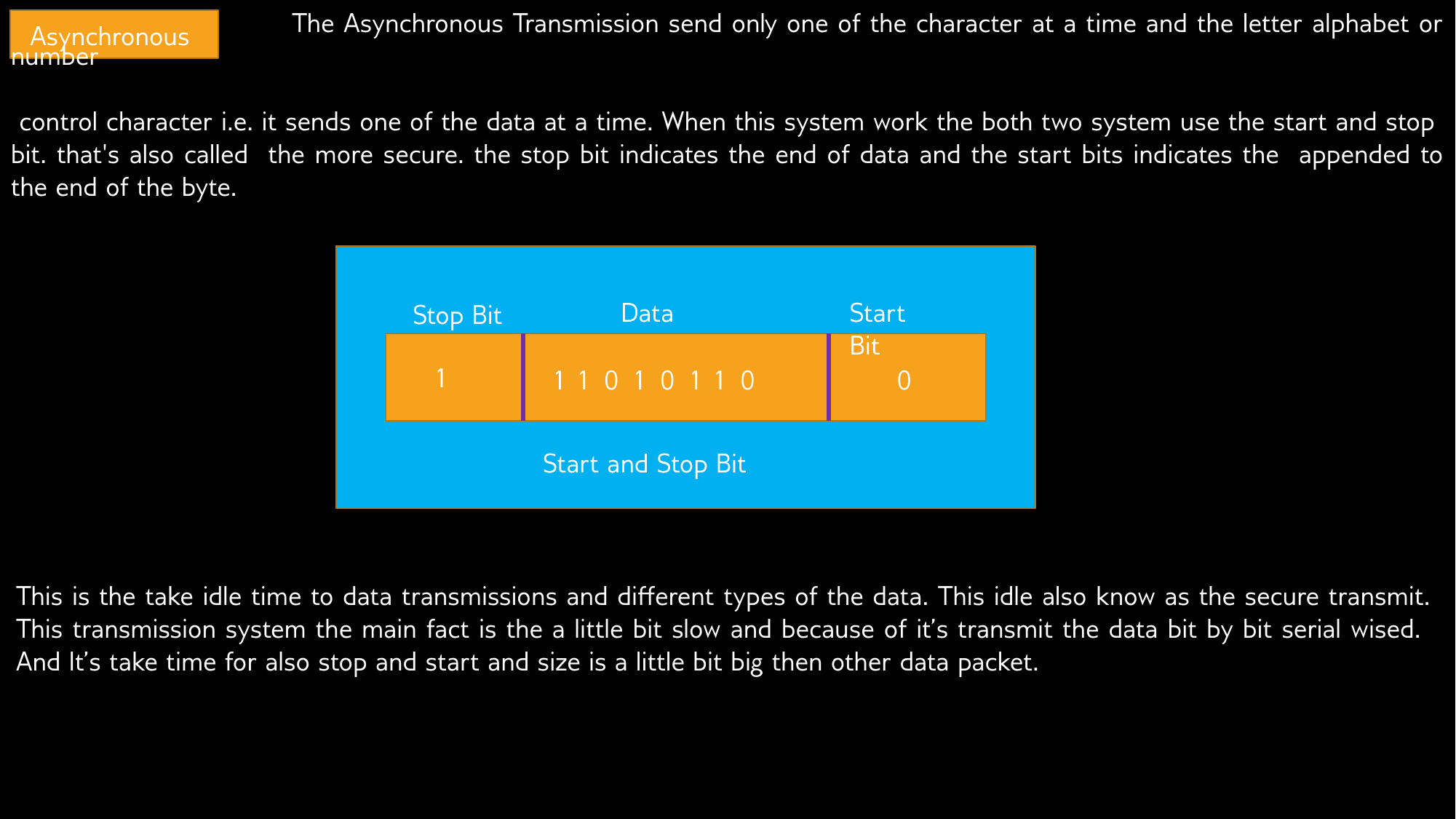

The Asynchronous Transmission send only one of the character at a time and the letter alphabet or number

 control character i.e. it sends one of the data at a time. When this system work the both two system use the start and stop  bit. that's also called  the more secure. the stop bit indicates the end of data and the start bits indicates the  appended to the end of the byte.
Asynchronous

Data
Start Bit
Stop Bit

1
1  1  0  1  0  1  1  0
0
Start and Stop Bit
This is the take idle time to data transmissions and different types of the data. This idle also know as the secure transmit. This transmission system the main fact is the a little bit slow and because of it’s transmit the data bit by bit serial wised.  And It’s take time for also stop and start and size is a little bit big then other data packet.